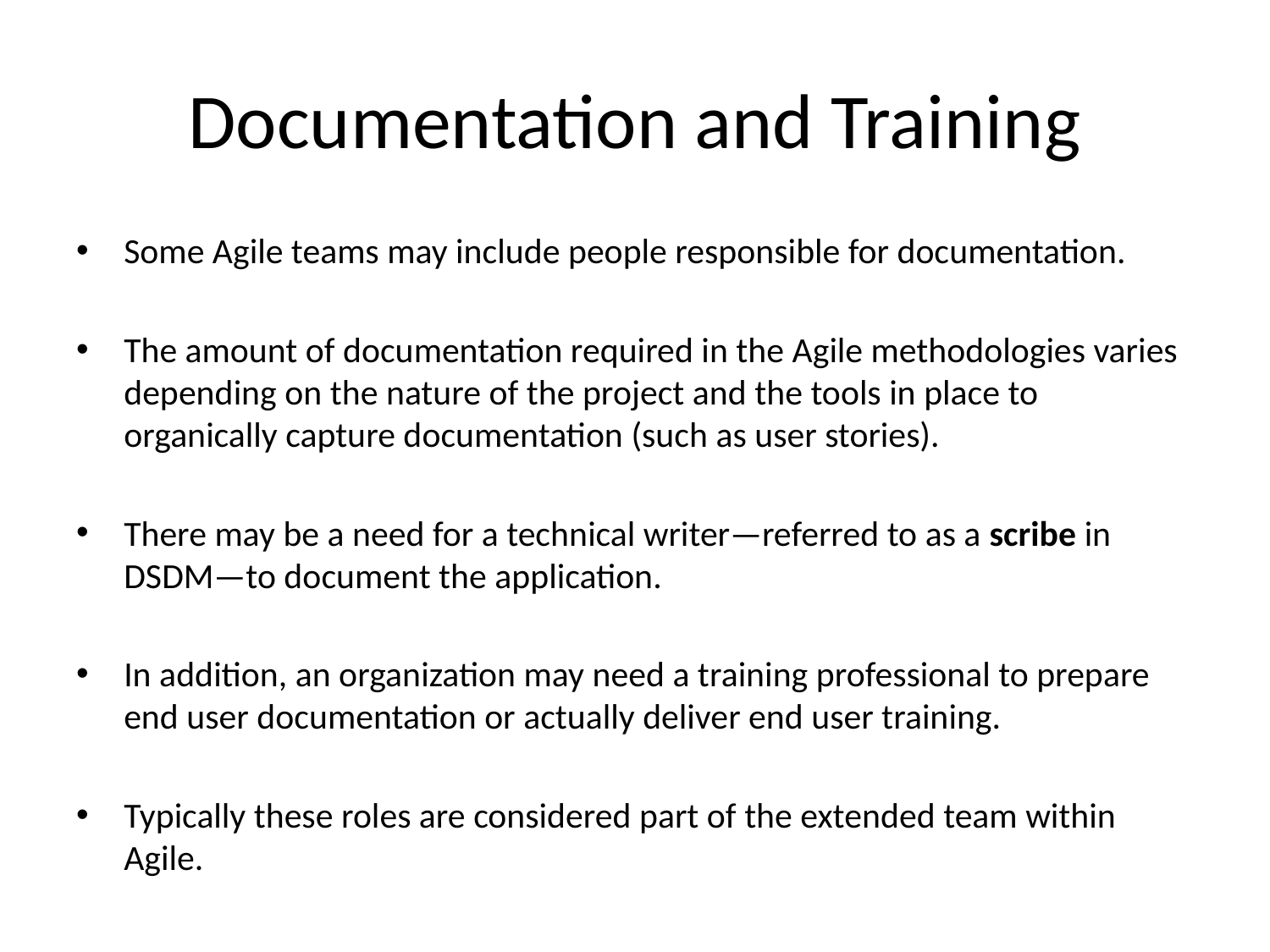

# Documentation and Training
Some Agile teams may include people responsible for documentation.

The amount of documentation required in the Agile methodologies varies depending on the nature of the project and the tools in place to organically capture documentation (such as user stories).

There may be a need for a technical writer—referred to as a scribe in DSDM—to document the application.

In addition, an organization may need a training professional to prepare end user documentation or actually deliver end user training.

Typically these roles are considered part of the extended team within Agile.